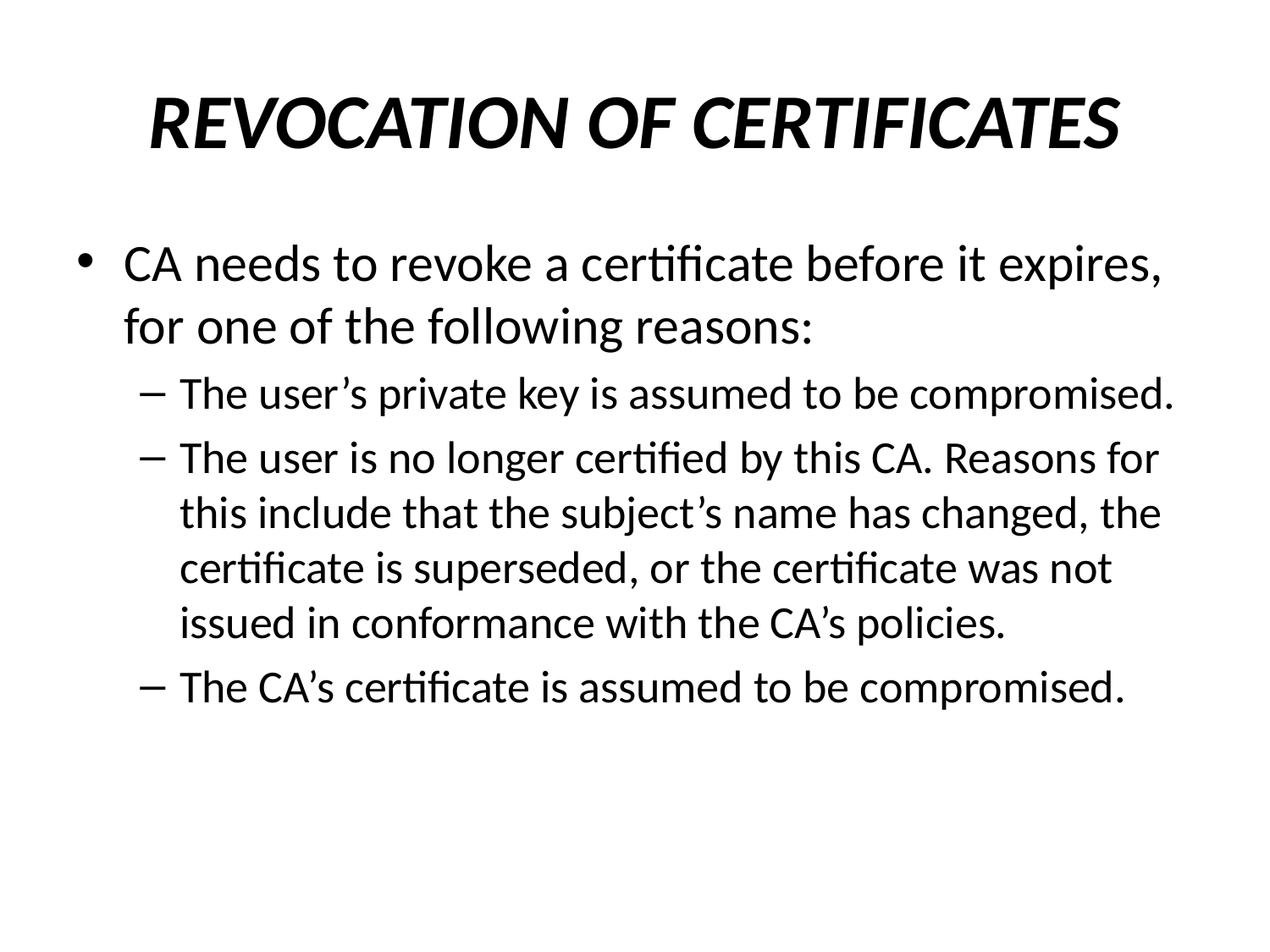

# REVOCATION OF CERTIFICATES
CA needs to revoke a certificate before it expires, for one of the following reasons:
The user’s private key is assumed to be compromised.
The user is no longer certified by this CA. Reasons for this include that the subject’s name has changed, the certificate is superseded, or the certificate was not issued in conformance with the CA’s policies.
The CA’s certificate is assumed to be compromised.